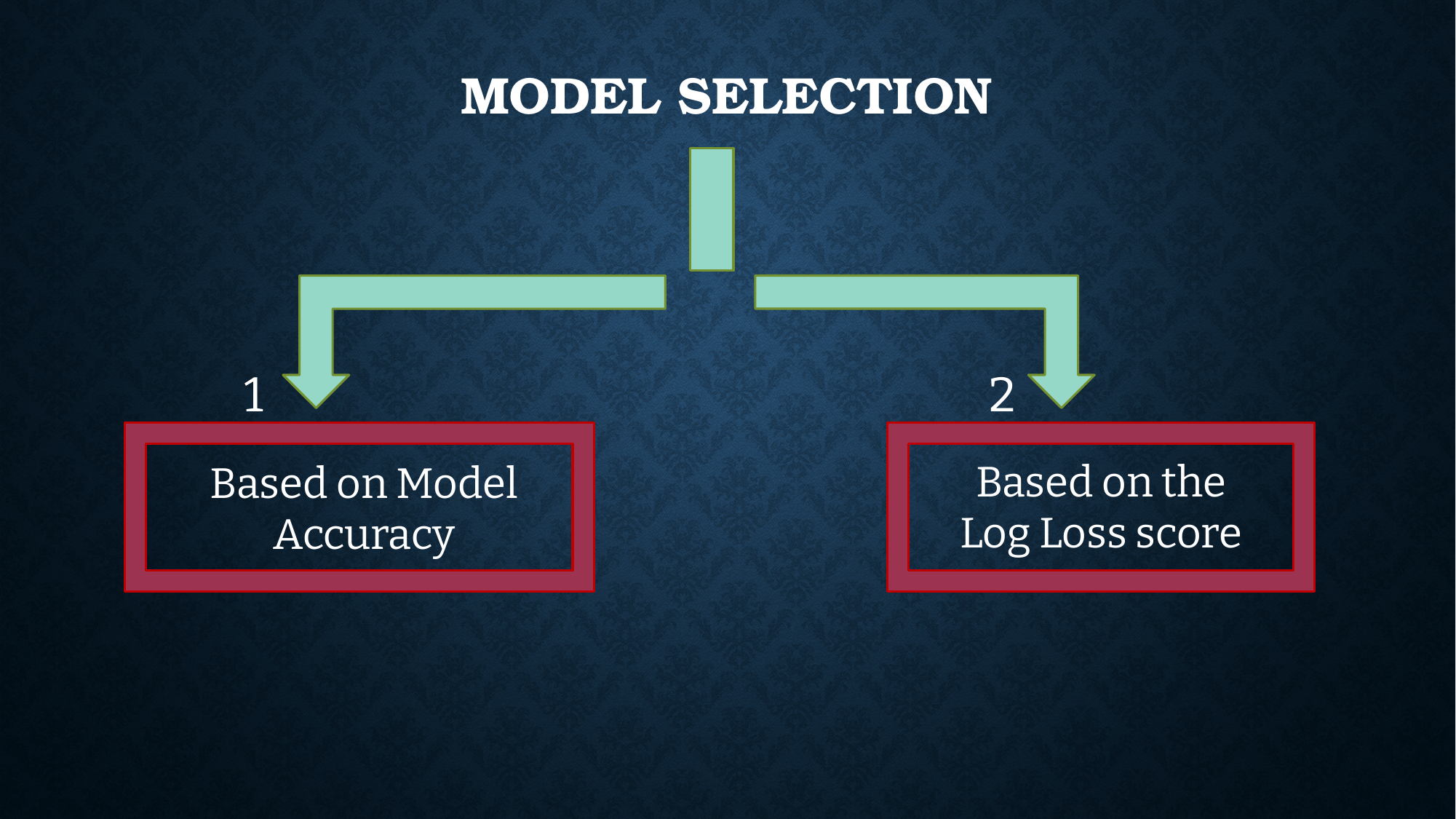

# Model selection

1
2

Based on Model Accuracy
Based on the Log Loss score